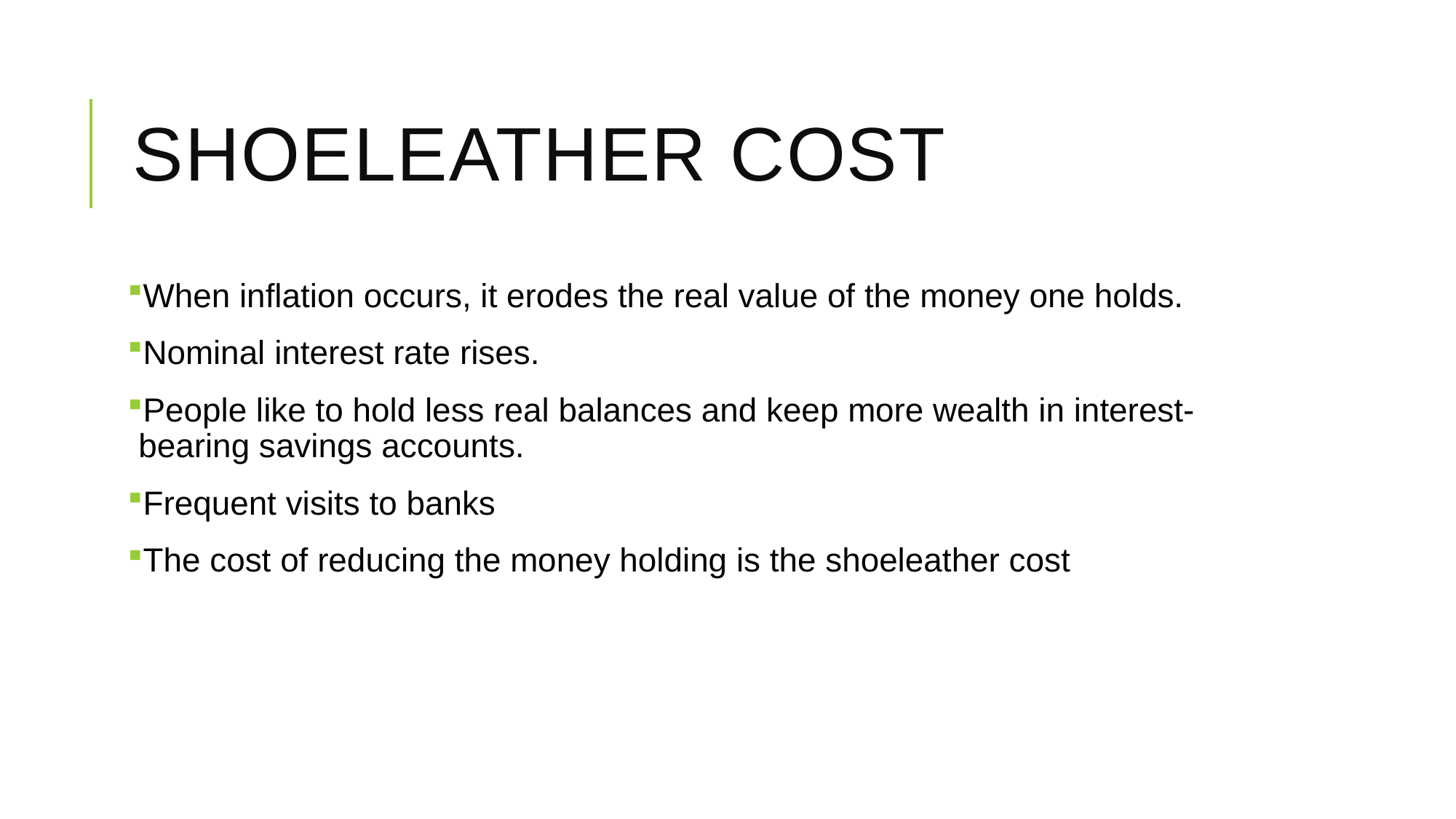

# ShoeLeather cost
When inflation occurs, it erodes the real value of the money one holds.
Nominal interest rate rises.
People like to hold less real balances and keep more wealth in interest-bearing savings accounts.
Frequent visits to banks
The cost of reducing the money holding is the shoeleather cost